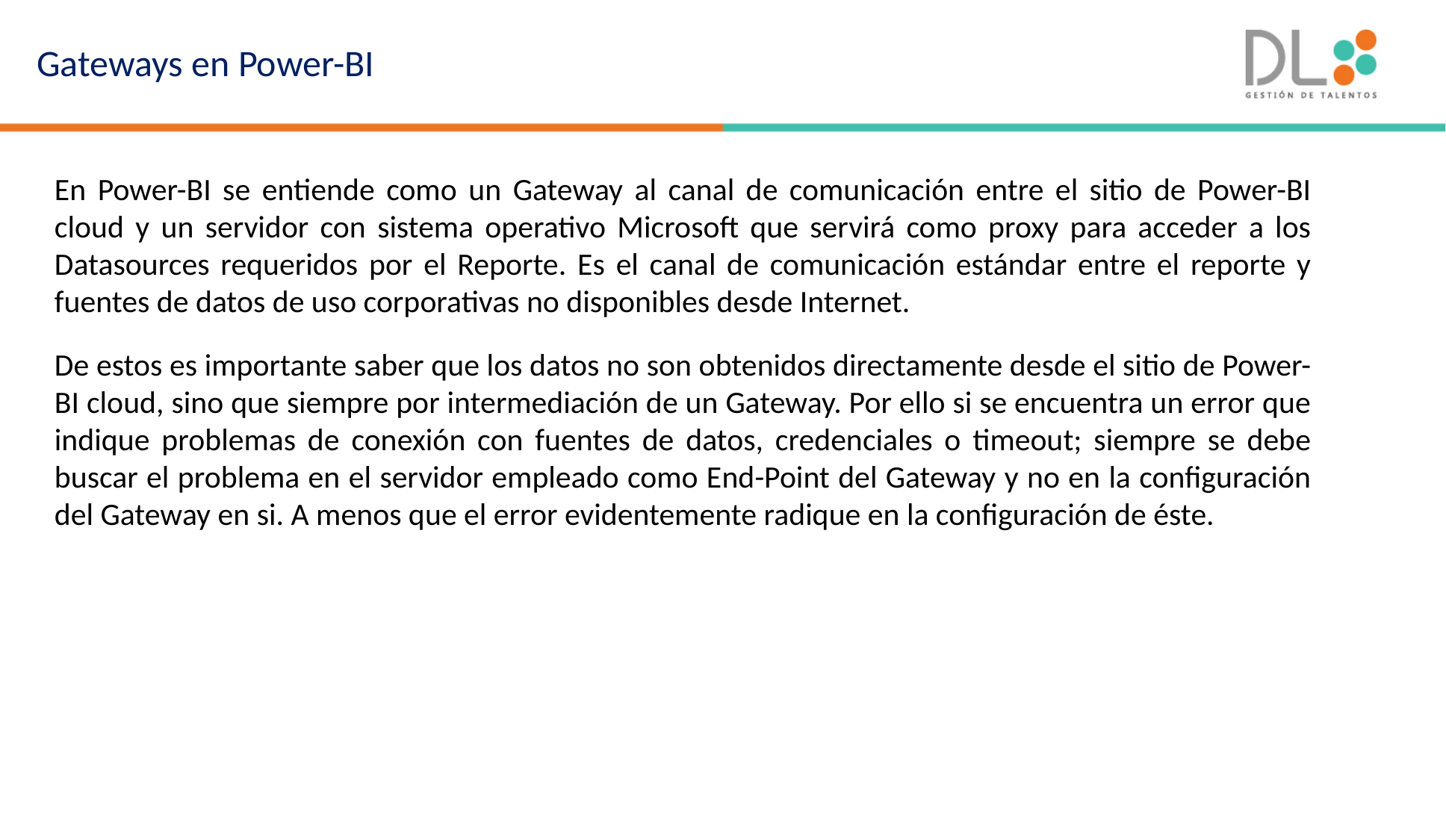

Gateways en Power-BI
En Power-BI se entiende como un Gateway al canal de comunicación entre el sitio de Power-BI cloud y un servidor con sistema operativo Microsoft que servirá como proxy para acceder a los Datasources requeridos por el Reporte. Es el canal de comunicación estándar entre el reporte y fuentes de datos de uso corporativas no disponibles desde Internet.
De estos es importante saber que los datos no son obtenidos directamente desde el sitio de Power-BI cloud, sino que siempre por intermediación de un Gateway. Por ello si se encuentra un error que indique problemas de conexión con fuentes de datos, credenciales o timeout; siempre se debe buscar el problema en el servidor empleado como End-Point del Gateway y no en la configuración del Gateway en si. A menos que el error evidentemente radique en la configuración de éste.